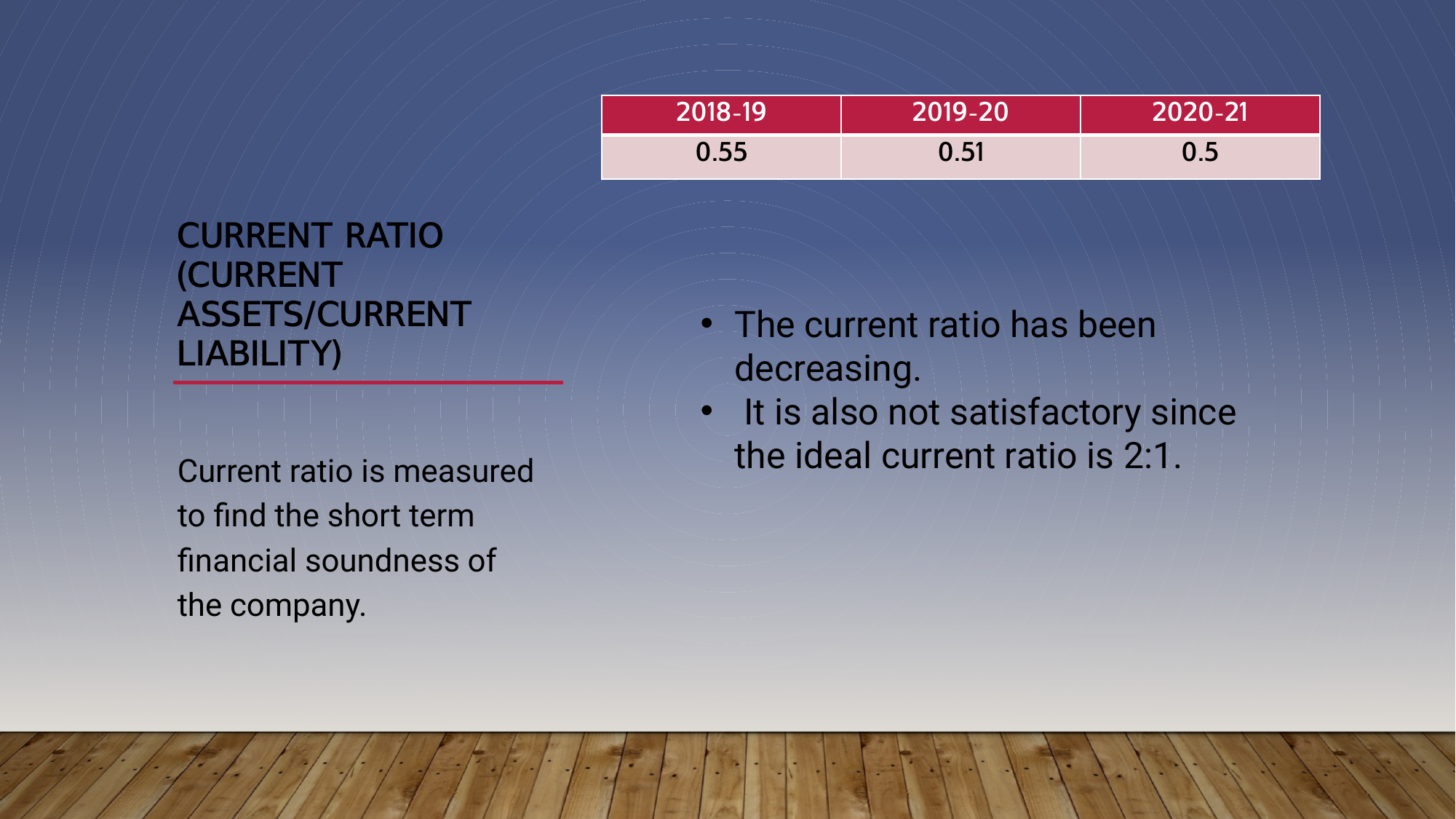

| 2018-19 | 2019-20 | 2020-21 |
| --- | --- | --- |
| 0.55 | 0.51 | 0.5 |
# Current ratio (current assets/current liability)
The current ratio has been decreasing.
 It is also not satisfactory since the ideal current ratio is 2:1.
Current ratio is measured to find the short term financial soundness of the company.